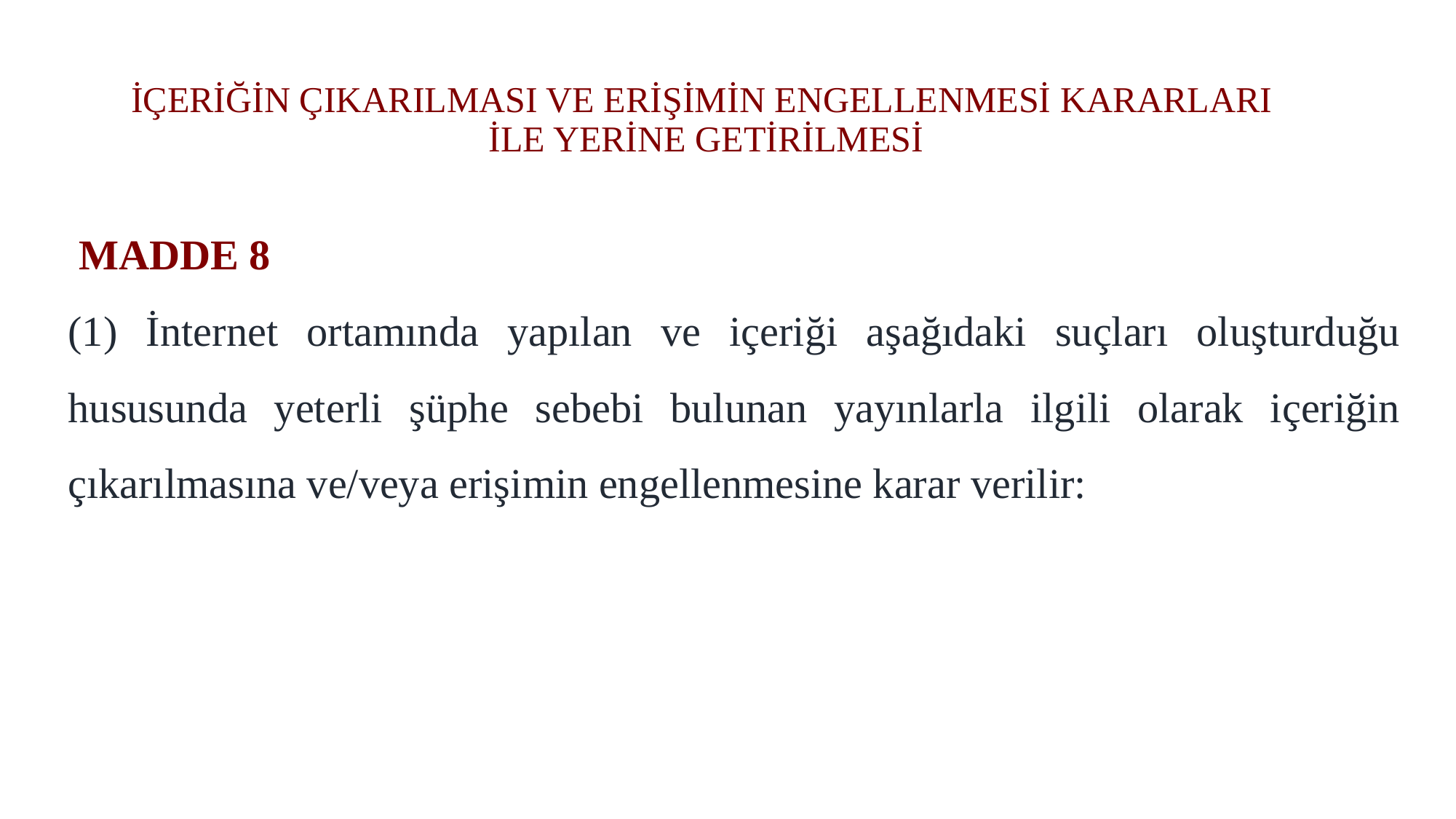

# İÇERİĞİN ÇIKARILMASI VE ERİŞİMİN ENGELLENMESİ KARARLARI İLE YERİNE GETİRİLMESİ
 MADDE 8
(1) İnternet ortamında yapılan ve içeriği aşağıdaki suçları oluşturduğu hususunda yeterli şüphe sebebi bulunan yayınlarla ilgili olarak içeriğin çıkarılmasına ve/veya erişimin engellenmesine karar verilir: